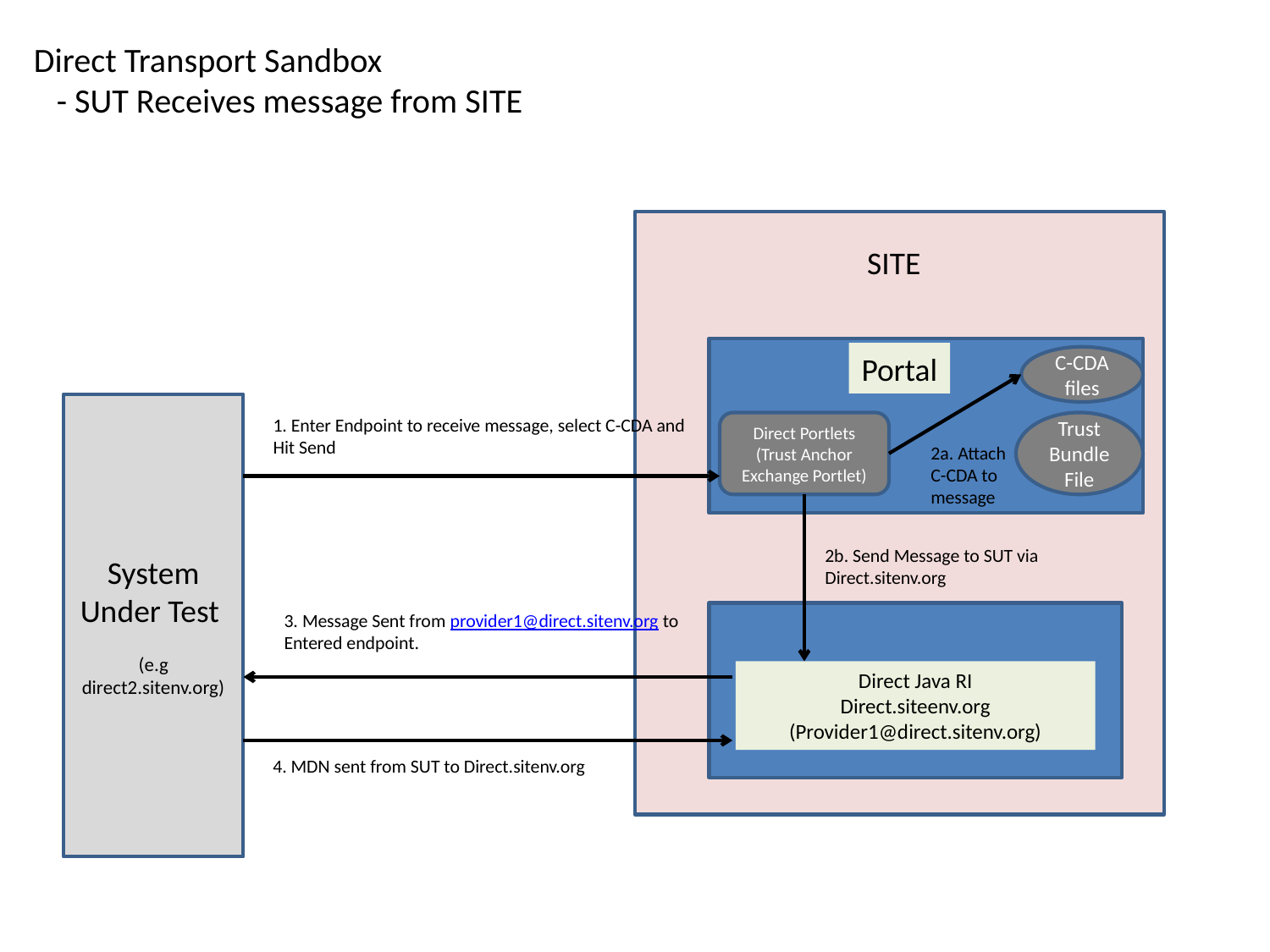

# Direct Transport Sandbox - SUT Receives message from SITE

SITE

Portal
C-CDA files
System Under Test

(e.g direct2.sitenv.org)
1. Enter Endpoint to receive message, select C-CDA and
Hit Send
Direct Portlets
(Trust Anchor Exchange Portlet)
Trust Bundle File
2a. Attach C-CDA to message
2b. Send Message to SUT via Direct.sitenv.org
3. Message Sent from provider1@direct.sitenv.org to
Entered endpoint.

Direct Java RI
Direct.siteenv.org
(Provider1@direct.sitenv.org)
4. MDN sent from SUT to Direct.sitenv.org